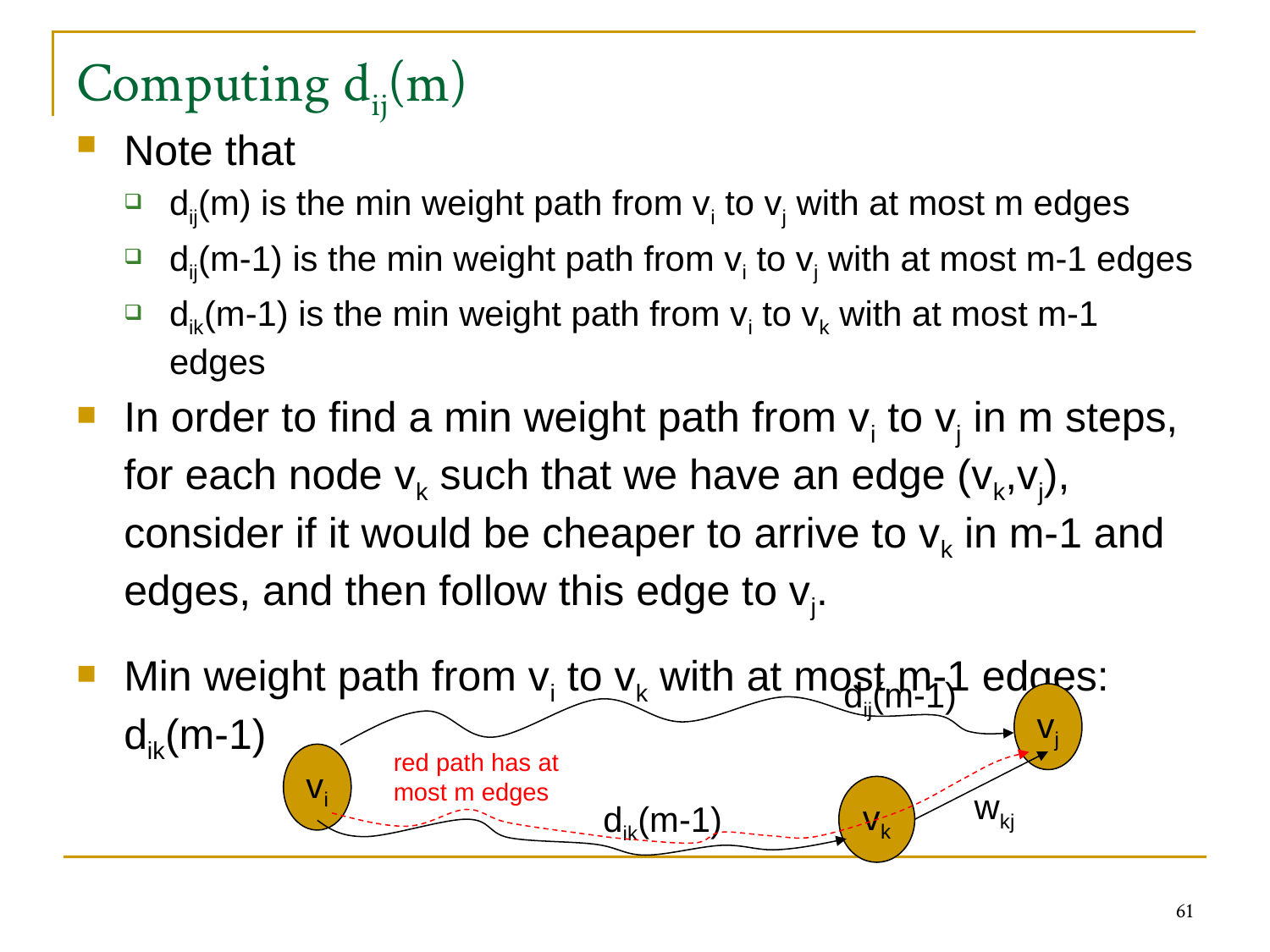

# Computing dij(m)
Note that
dij(m) is the min weight path from vi to vj with at most m edges
dij(m-1) is the min weight path from vi to vj with at most m-1 edges
dik(m-1) is the min weight path from vi to vk with at most m-1 edges
In order to find a min weight path from vi to vj in m steps, for each node vk such that we have an edge (vk,vj), consider if it would be cheaper to arrive to vk in m-1 and edges, and then follow this edge to vj.

Min weight path from vi to vk with at most m-1 edges: dik(m-1)
dij(m-1)
vj

red path has at
most m edges
vi

vk
wkj
dik(m-1)

61